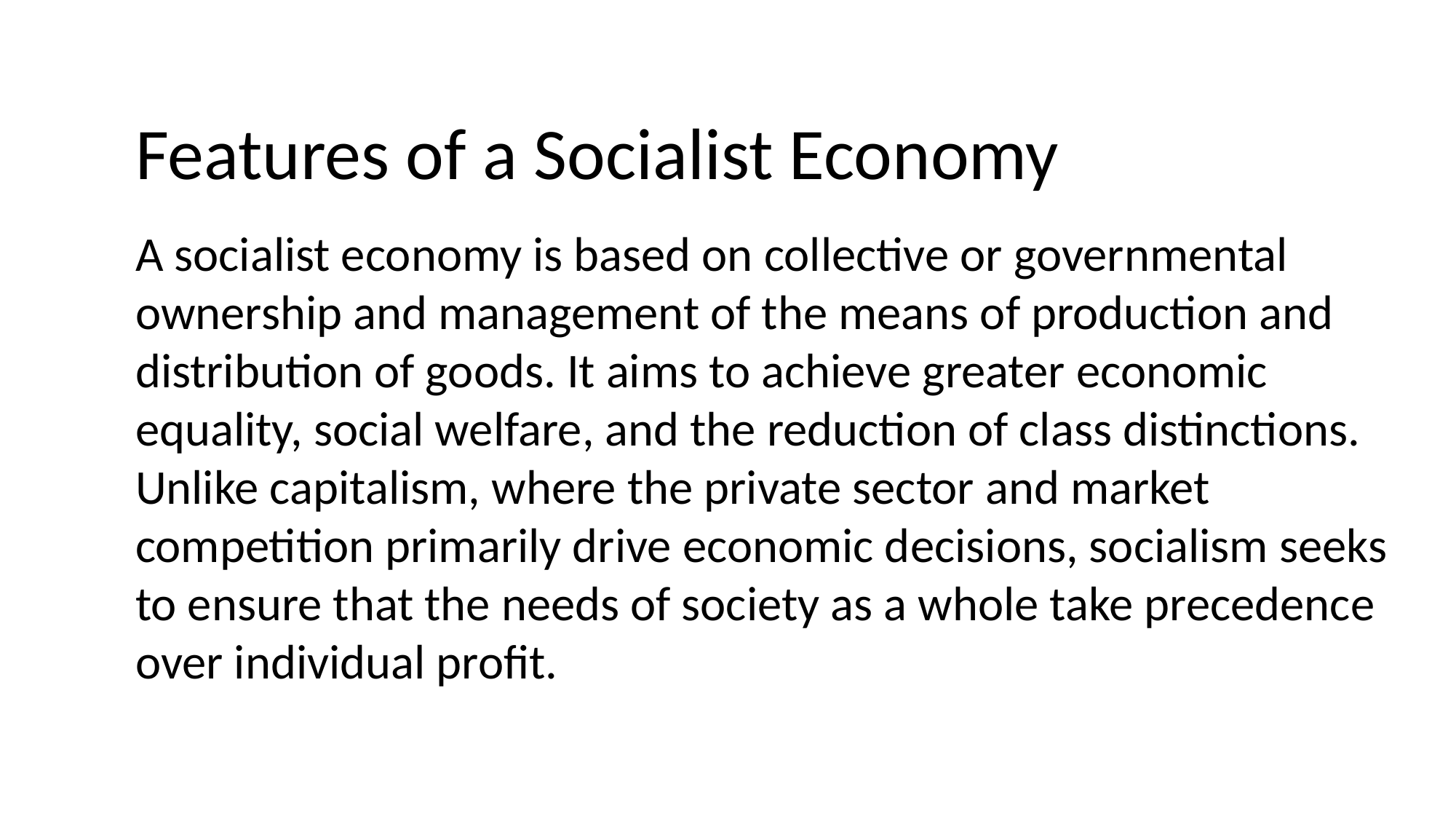

Features of a Socialist Economy

A socialist economy is based on collective or governmental ownership and management of the means of production and distribution of goods. It aims to achieve greater economic equality, social welfare, and the reduction of class distinctions. Unlike capitalism, where the private sector and market competition primarily drive economic decisions, socialism seeks to ensure that the needs of society as a whole take precedence over individual profit.